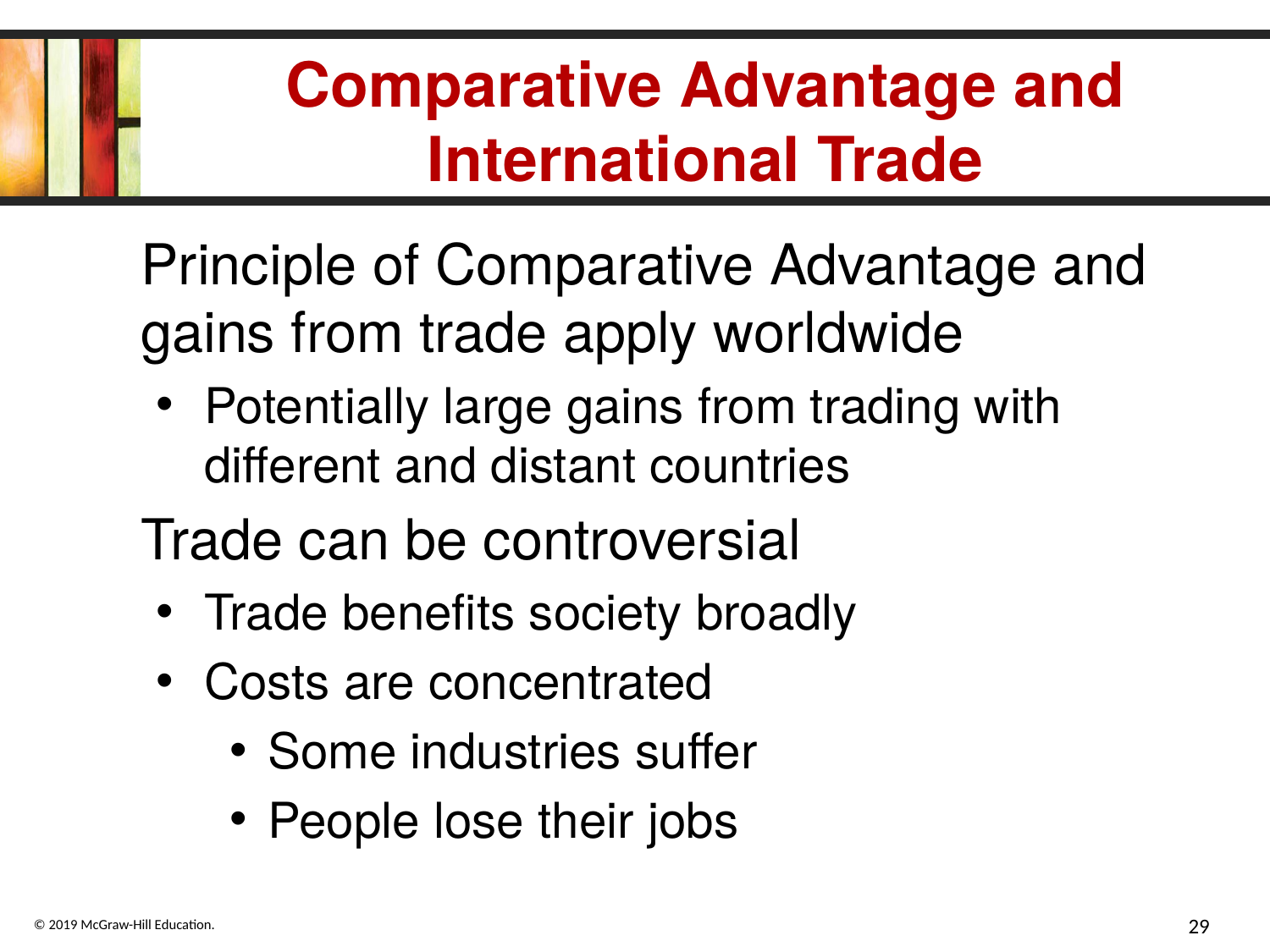

# Comparative Advantage and International Trade
Principle of Comparative Advantage and gains from trade apply worldwide
Potentially large gains from trading with different and distant countries
Trade can be controversial
Trade benefits society broadly
Costs are concentrated
Some industries suffer
People lose their jobs